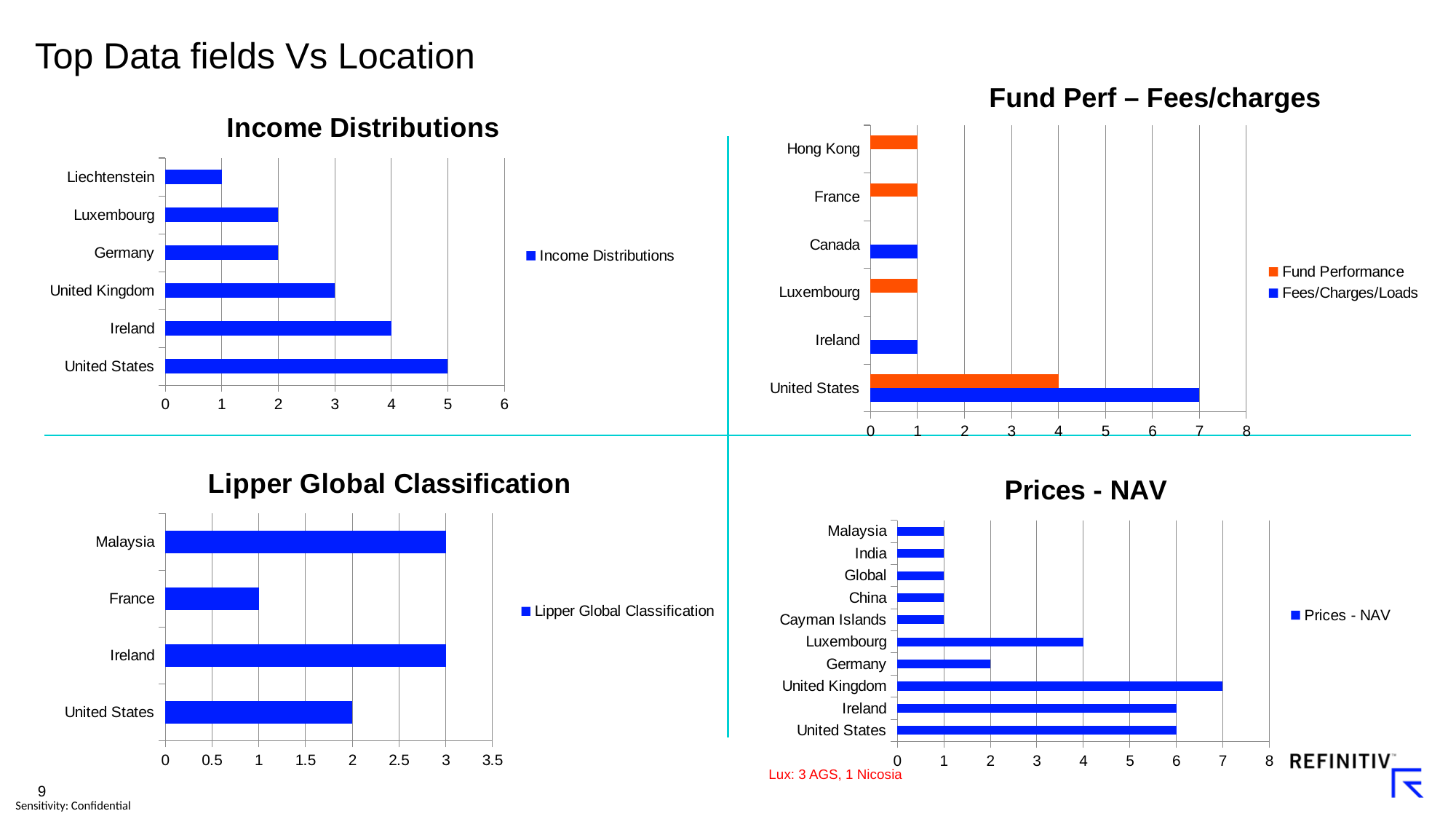

# Top Data fields Vs Location
Fund Perf – Fees/charges

### Chart:

| Category | Income Distributions |
|---|---|
| United States | 5.0 |
| Ireland | 4.0 |
| United Kingdom | 3.0 |
| Germany | 2.0 |
| Luxembourg | 2.0 |
| Liechtenstein | 1.0 |

### Chart

| Category | Fees/Charges/Loads | Fund Performance |
|---|---|---|
| United States | 7.0 | 4.0 |
| Ireland | 1.0 | None |
| Luxembourg | None | 1.0 |
| Canada | 1.0 | None |
| France | None | 1.0 |
| Hong Kong | None | 1.0 |

### Chart:

| Category | Lipper Global Classification |
|---|---|
| United States | 2.0 |
| Ireland | 3.0 |
| France | 1.0 |
| Malaysia | 3.0 |

### Chart:

| Category | Prices - NAV |
|---|---|
| United States | 6.0 |
| Ireland | 6.0 |
| United Kingdom | 7.0 |
| Germany | 2.0 |
| Luxembourg | 4.0 |
| Cayman Islands | 1.0 |
| China | 1.0 |
| Global | 1.0 |
| India | 1.0 |
| Malaysia | 1.0 |
Lux: 3 AGS, 1 Nicosia